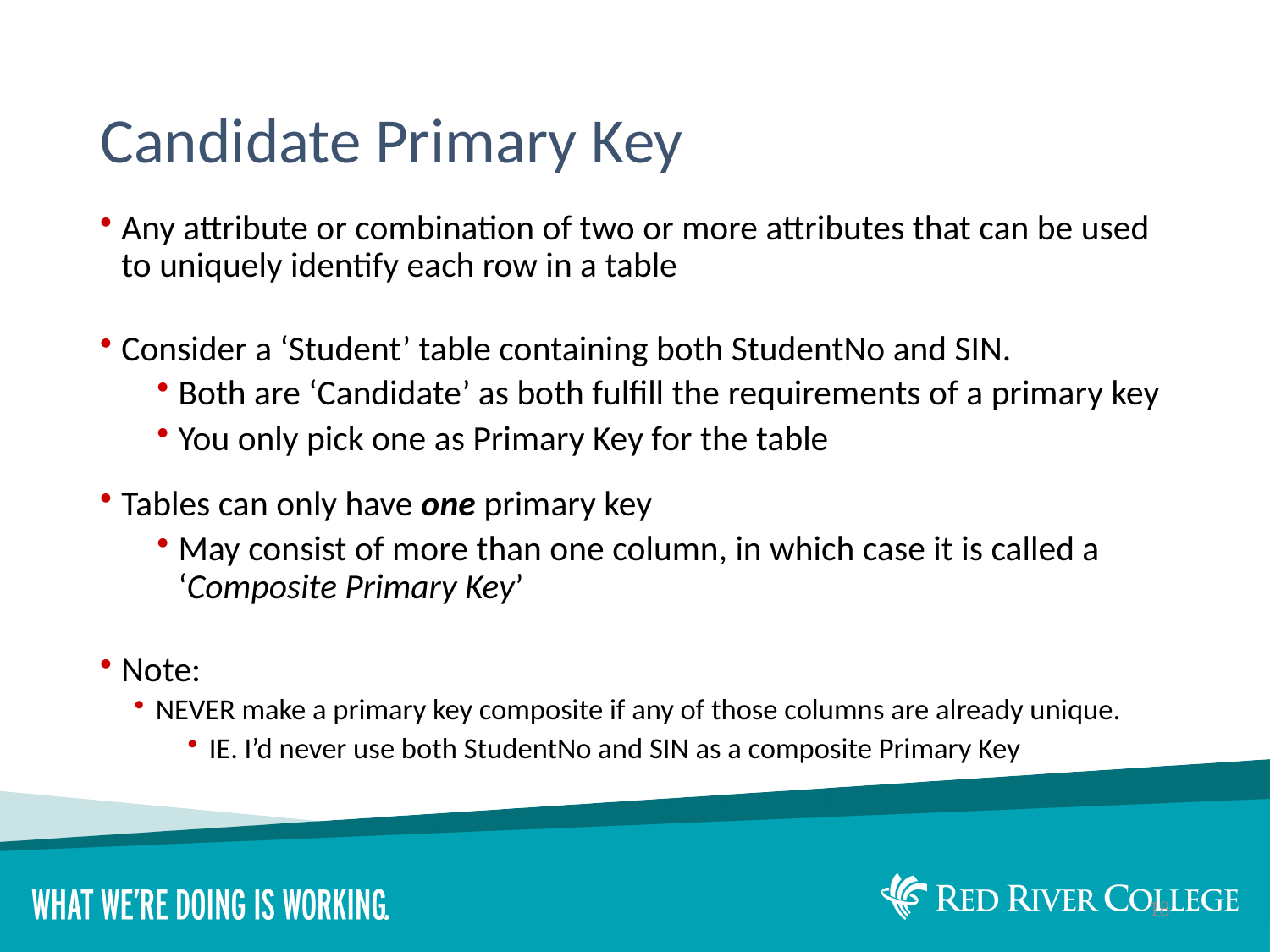

# Candidate Primary Key
Any attribute or combination of two or more attributes that can be used to uniquely identify each row in a table

Consider a ‘Student’ table containing both StudentNo and SIN.
Both are ‘Candidate’ as both fulfill the requirements of a primary key
You only pick one as Primary Key for the table

Tables can only have one primary key
May consist of more than one column, in which case it is called a ‘Composite Primary Key’

Note:
NEVER make a primary key composite if any of those columns are already unique.
IE. I’d never use both StudentNo and SIN as a composite Primary Key

18